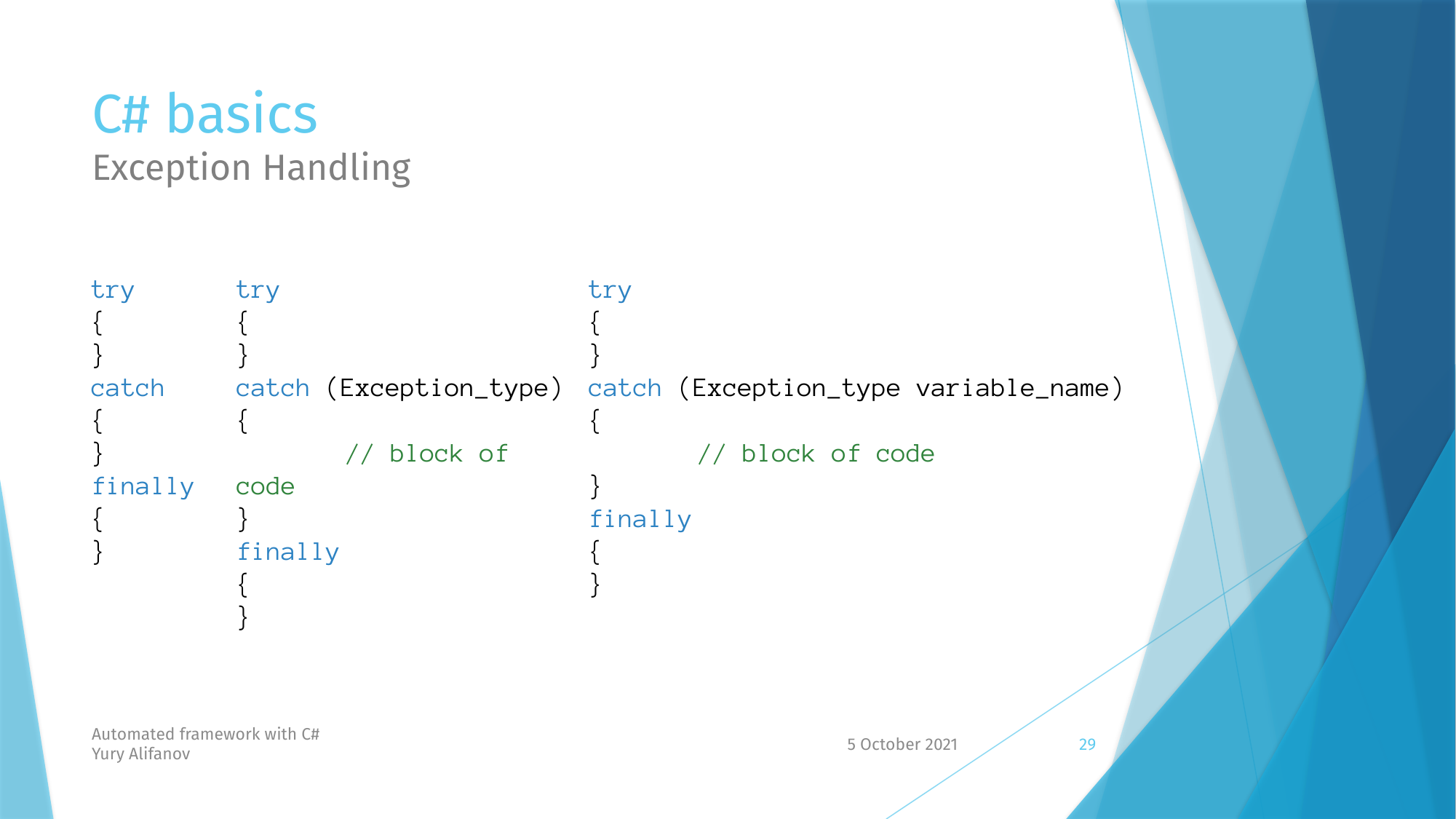

# C# basics Exception Handling

try
{
}
catch (Exception_type)
{
	// block of code
}
finally
{
}
try
{
}
catch (Exception_type variable_name)
{
	// block of code
}
finally
{
}
try
{
}
catch
{
}
finally
{
}
Automated framework with C#
Yury Alifanov
5 October 2021
29